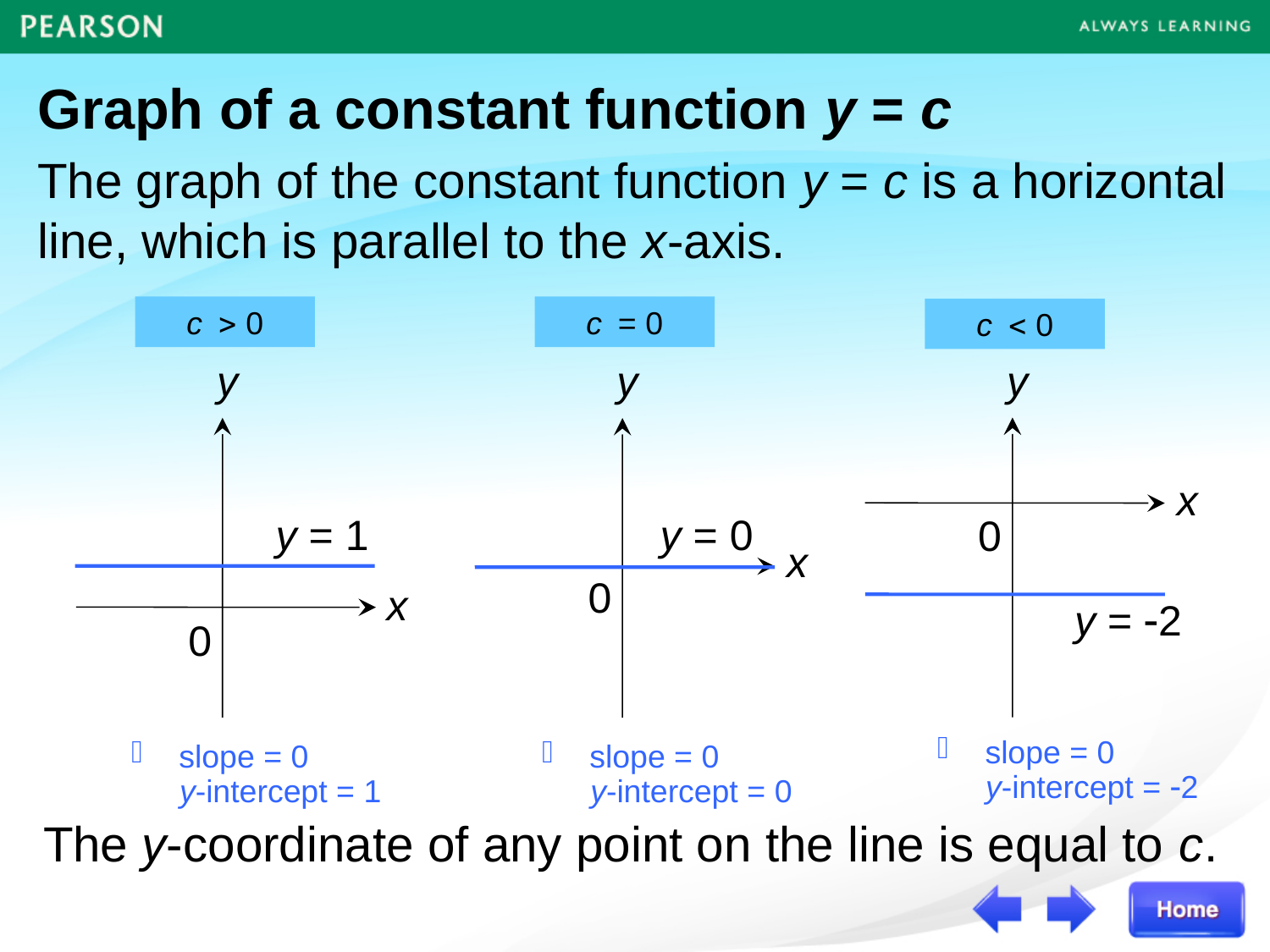

Graph of a constant function y = c
The graph of the constant function y = c is a horizontal line, which is parallel to the x-axis.
c > 0
y

x

0
c = 0
y

x
0

c < 0
y

x

0
y = 0
y = 1

y = −2
slope = 0
slope = 0
slope = 0
y-intercept = −2
y-intercept = 1
y-intercept = 0
The y-coordinate of any point on the line is equal to c.